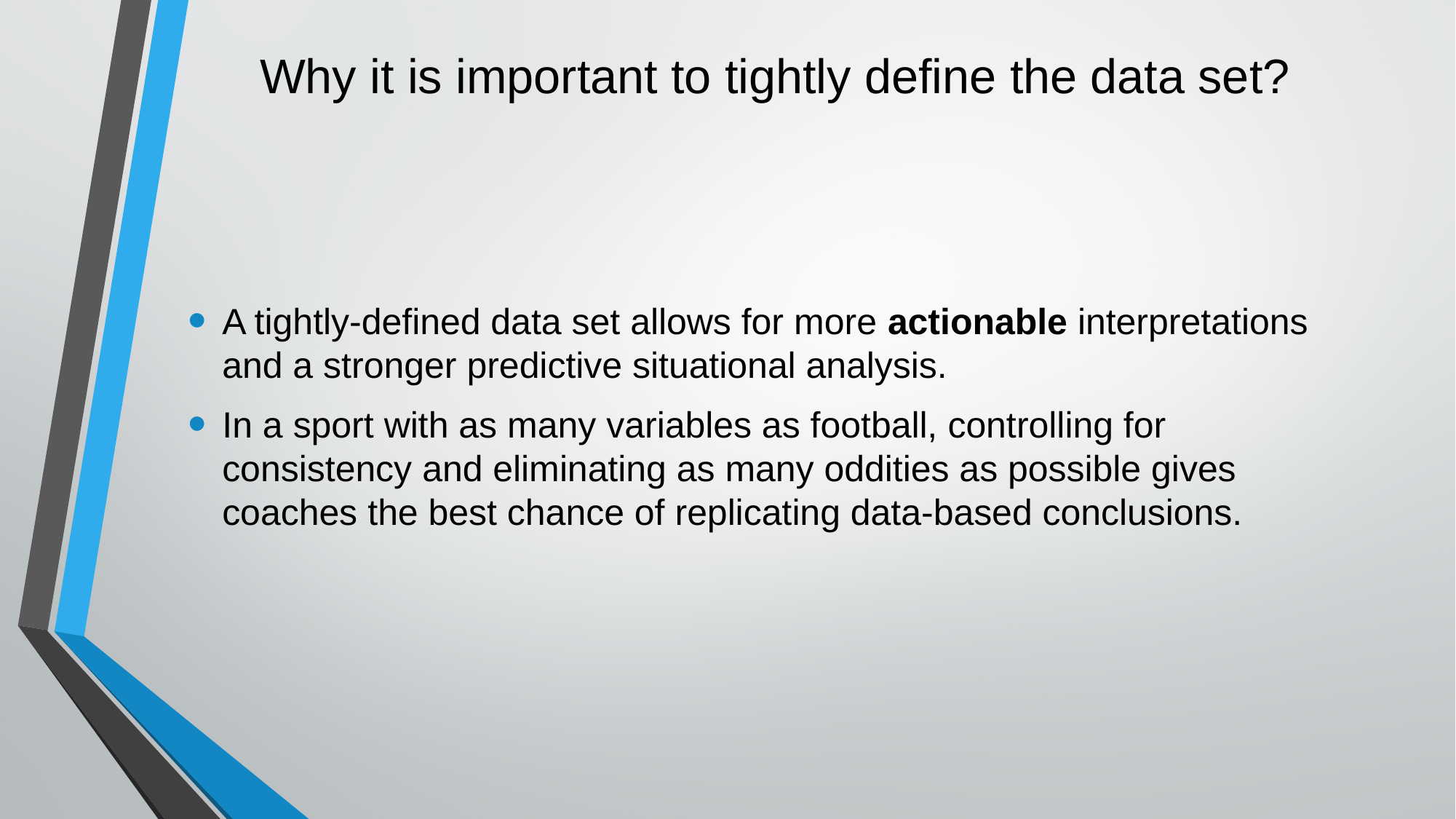

# Why it is important to tightly define the data set?
A tightly-defined data set allows for more actionable interpretations and a stronger predictive situational analysis.
In a sport with as many variables as football, controlling for consistency and eliminating as many oddities as possible gives coaches the best chance of replicating data-based conclusions.